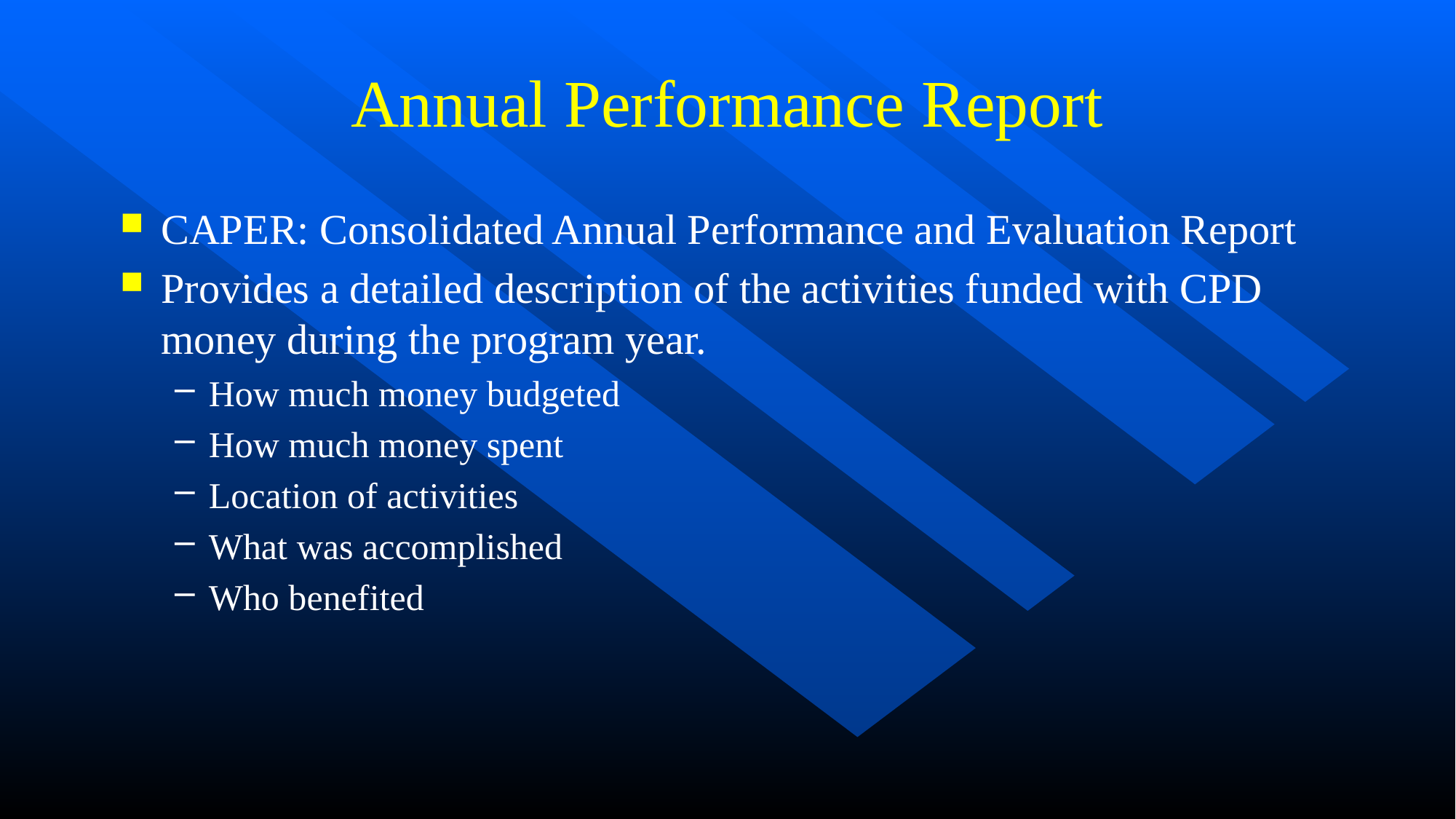

# Annual Performance Report
CAPER: Consolidated Annual Performance and Evaluation Report
Provides a detailed description of the activities funded with CPD money during the program year.
How much money budgeted
How much money spent
Location of activities
What was accomplished
Who benefited